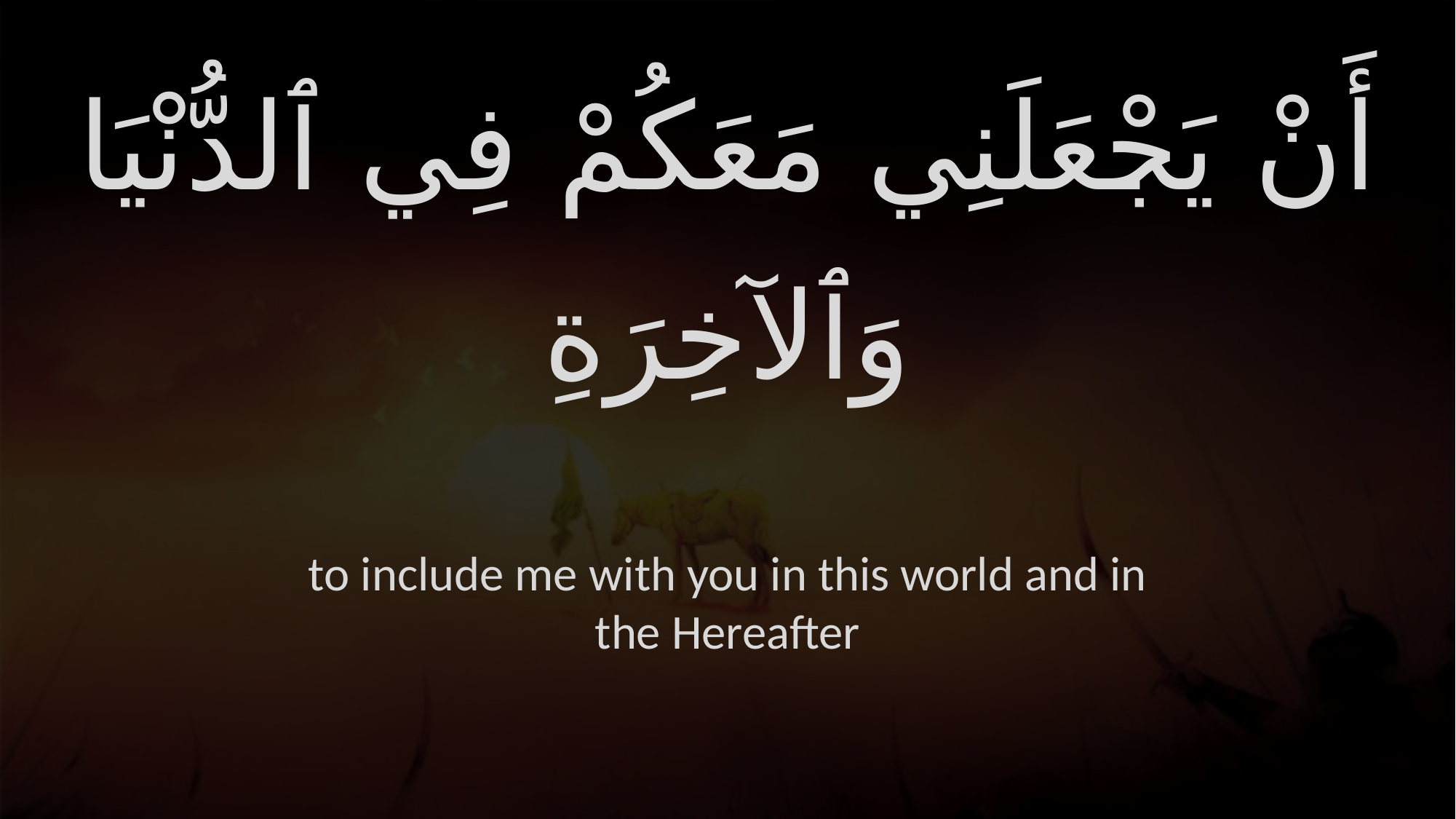

# أَنْ يَجْعَلَنِي مَعَكُمْ فِي ٱلدُّنْيَا وَٱلآخِرَةِ
to include me with you in this world and in the Hereafter